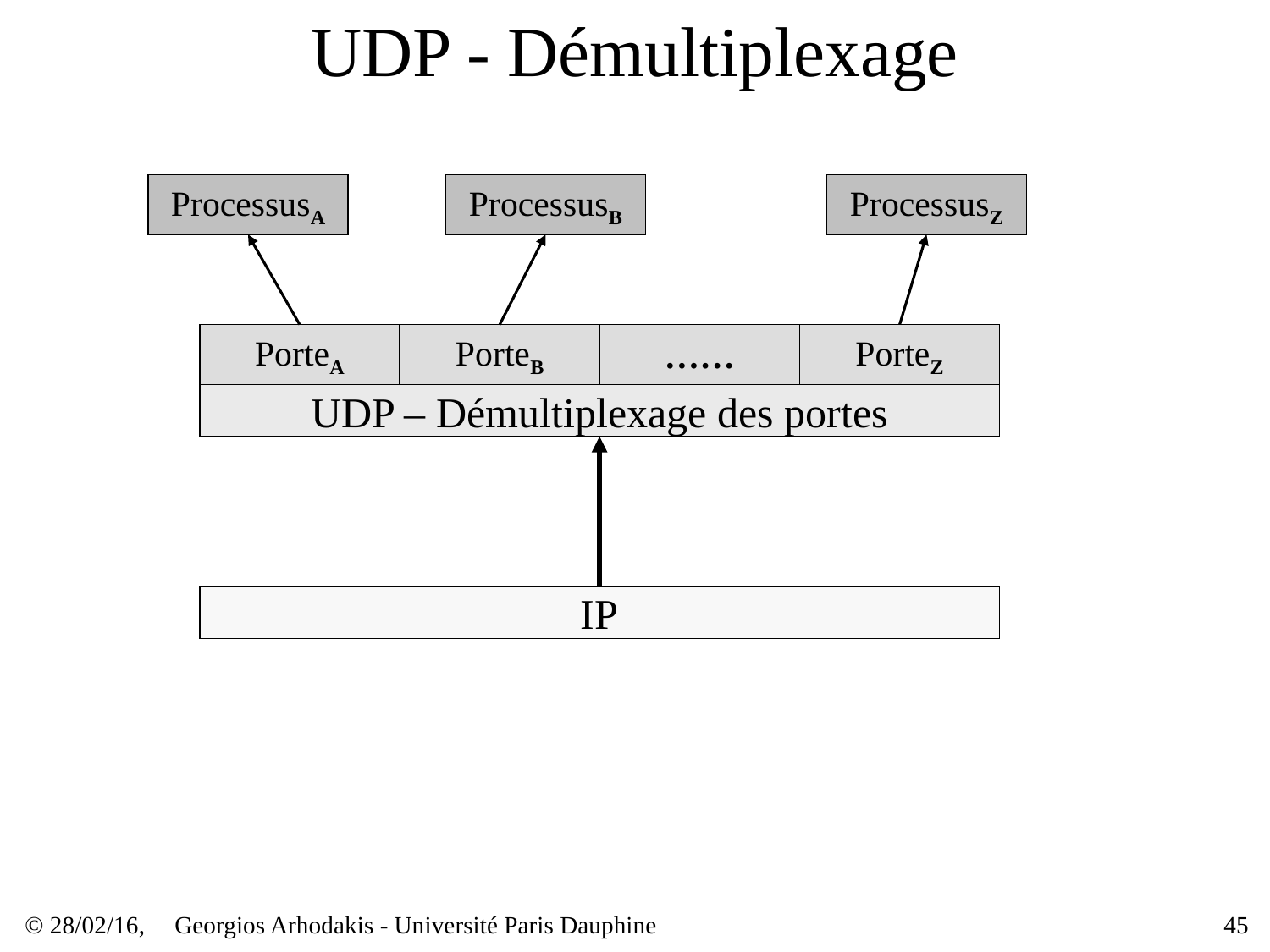

# UDP - Démultiplexage
ProcessusA
ProcessusB
ProcessusZ
PorteA
PorteB
……
PorteZ
UDP – Démultiplexage des portes
IP
© 28/02/16,
Georgios Arhodakis - Université Paris Dauphine
45